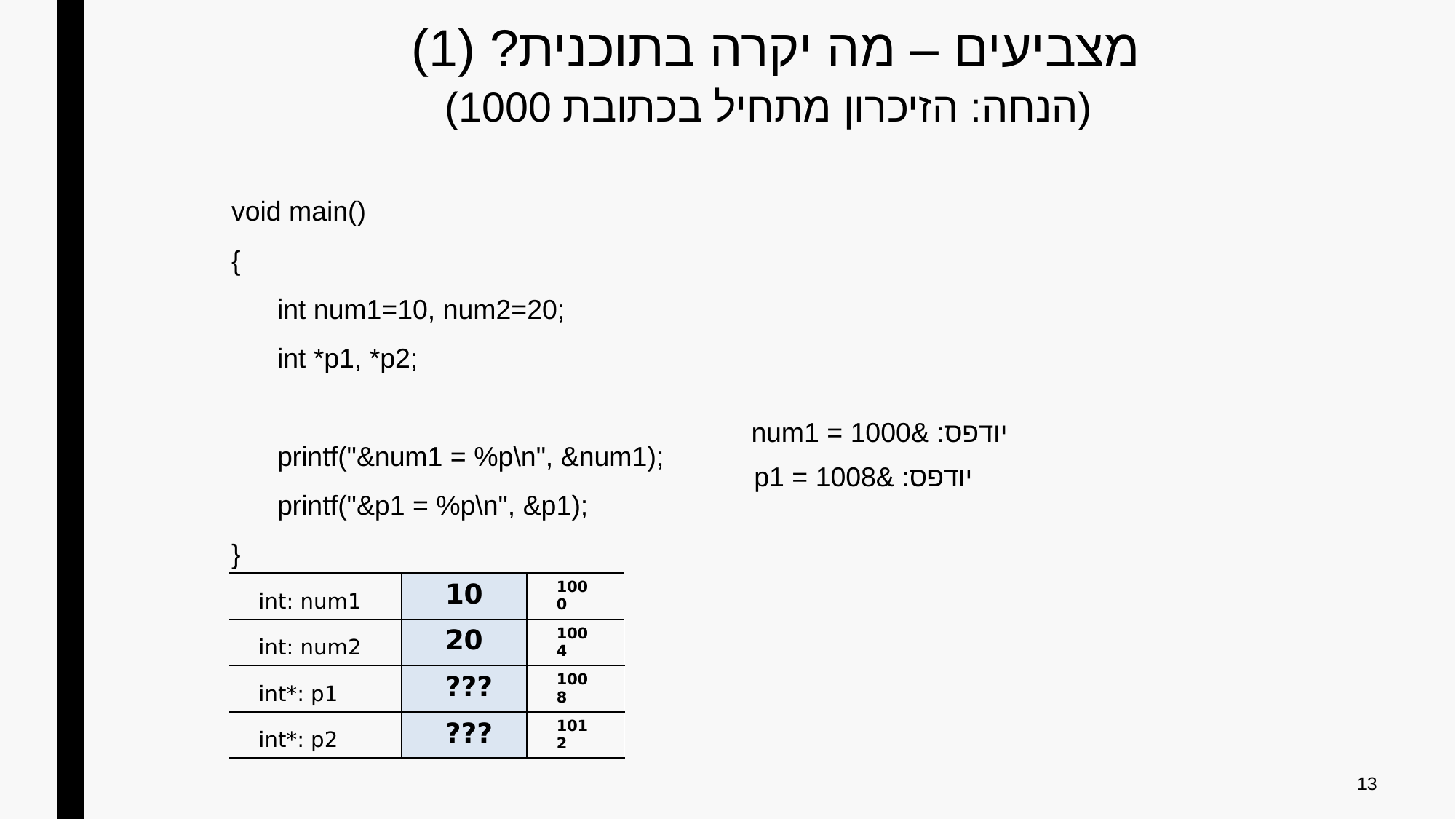

# מצביעים – מה יקרה בתוכנית? (1) (הנחה: הזיכרון מתחיל בכתובת 1000)
void main()
{
	int num1=10, num2=20;
	int *p1, *p2;

	printf("&num1 = %p\n", &num1);
	printf("&p1 = %p\n", &p1);
}

יודפס: &num1 = 1000
יודפס: &p1 = 1008
| int: num1 | 10 | 1000 |
| --- | --- | --- |
| int: num2 | 20 | 1004 |
| int\*: p1 | ??? | 1008 |
| int\*: p2 | ??? | 1012 |
13